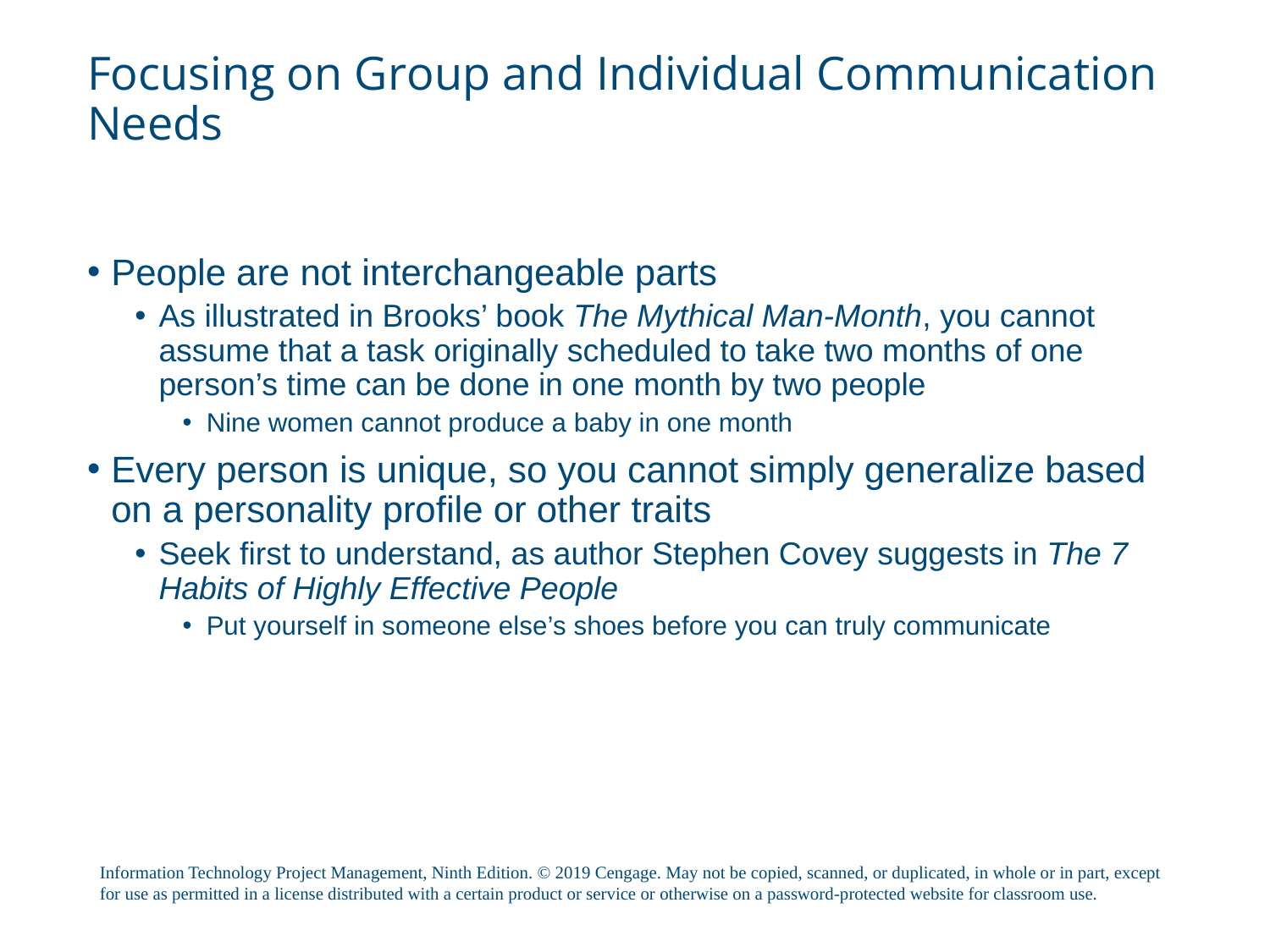

# Focusing on Group and Individual Communication Needs
People are not interchangeable parts
As illustrated in Brooks’ book The Mythical Man-Month, you cannot assume that a task originally scheduled to take two months of one person’s time can be done in one month by two people
Nine women cannot produce a baby in one month
Every person is unique, so you cannot simply generalize based on a personality profile or other traits
Seek first to understand, as author Stephen Covey suggests in The 7 Habits of Highly Effective People
Put yourself in someone else’s shoes before you can truly communicate

Information Technology Project Management, Ninth Edition. © 2019 Cengage. May not be copied, scanned, or duplicated, in whole or in part, except for use as permitted in a license distributed with a certain product or service or otherwise on a password-protected website for classroom use.